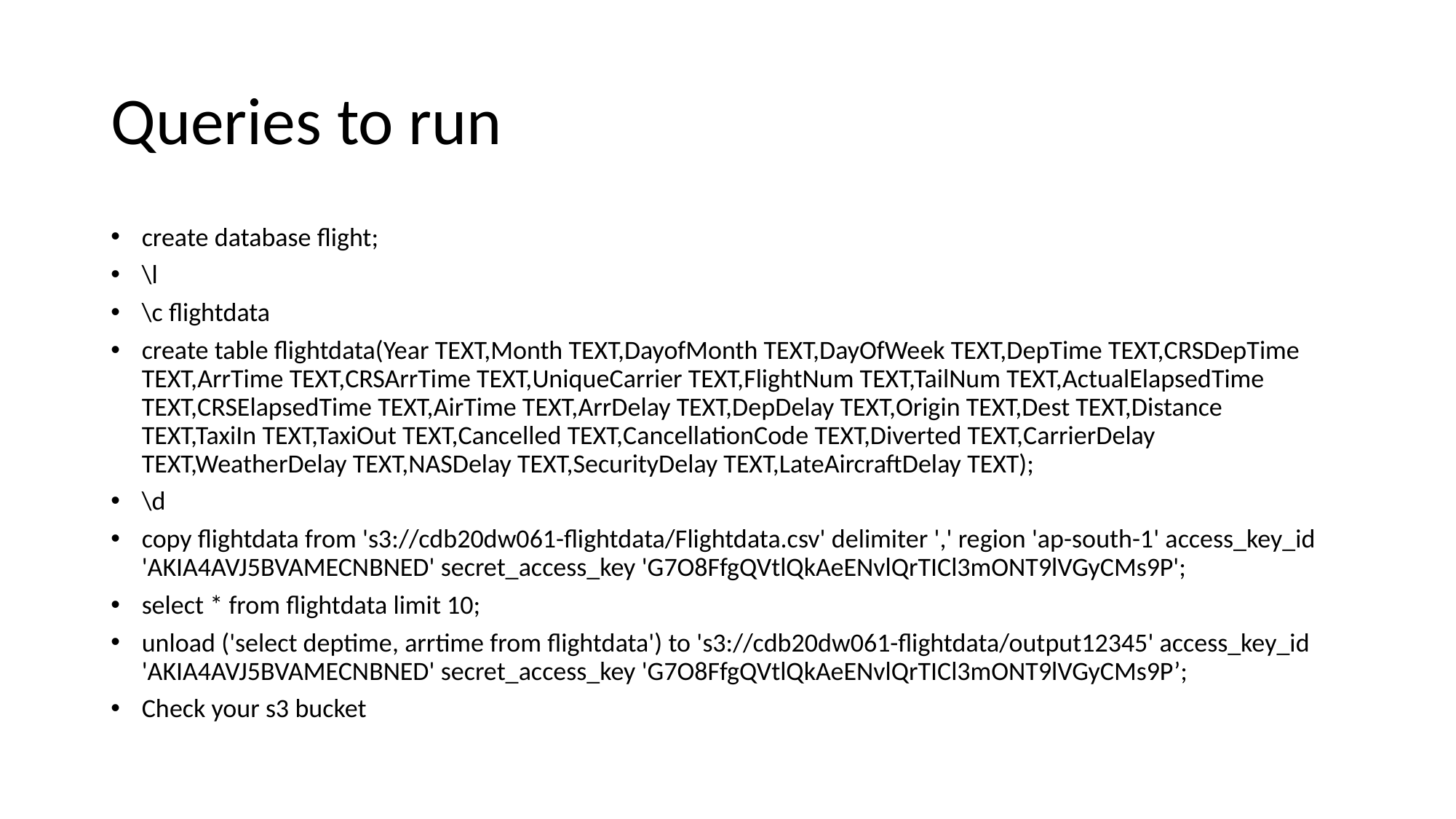

# Queries to run
create database flight;
\l
\c flightdata
create table flightdata(Year TEXT,Month TEXT,DayofMonth TEXT,DayOfWeek TEXT,DepTime TEXT,CRSDepTime TEXT,ArrTime TEXT,CRSArrTime TEXT,UniqueCarrier TEXT,FlightNum TEXT,TailNum TEXT,ActualElapsedTime TEXT,CRSElapsedTime TEXT,AirTime TEXT,ArrDelay TEXT,DepDelay TEXT,Origin TEXT,Dest TEXT,Distance TEXT,TaxiIn TEXT,TaxiOut TEXT,Cancelled TEXT,CancellationCode TEXT,Diverted TEXT,CarrierDelay TEXT,WeatherDelay TEXT,NASDelay TEXT,SecurityDelay TEXT,LateAircraftDelay TEXT);
\d
copy flightdata from 's3://cdb20dw061-flightdata/Flightdata.csv' delimiter ',' region 'ap-south-1' access_key_id 'AKIA4AVJ5BVAMECNBNED' secret_access_key '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';
select * from flightdata limit 10;
unload ('select deptime, arrtime from flightdata') to 's3://cdb20dw061-flightdata/output12345' access_key_id 'AKIA4AVJ5BVAMECNBNED' secret_access_key 'G7O8FfgQVtlQkAeENvlQrTICl3mONT9lVGyCMs9P’;
Check your s3 bucket